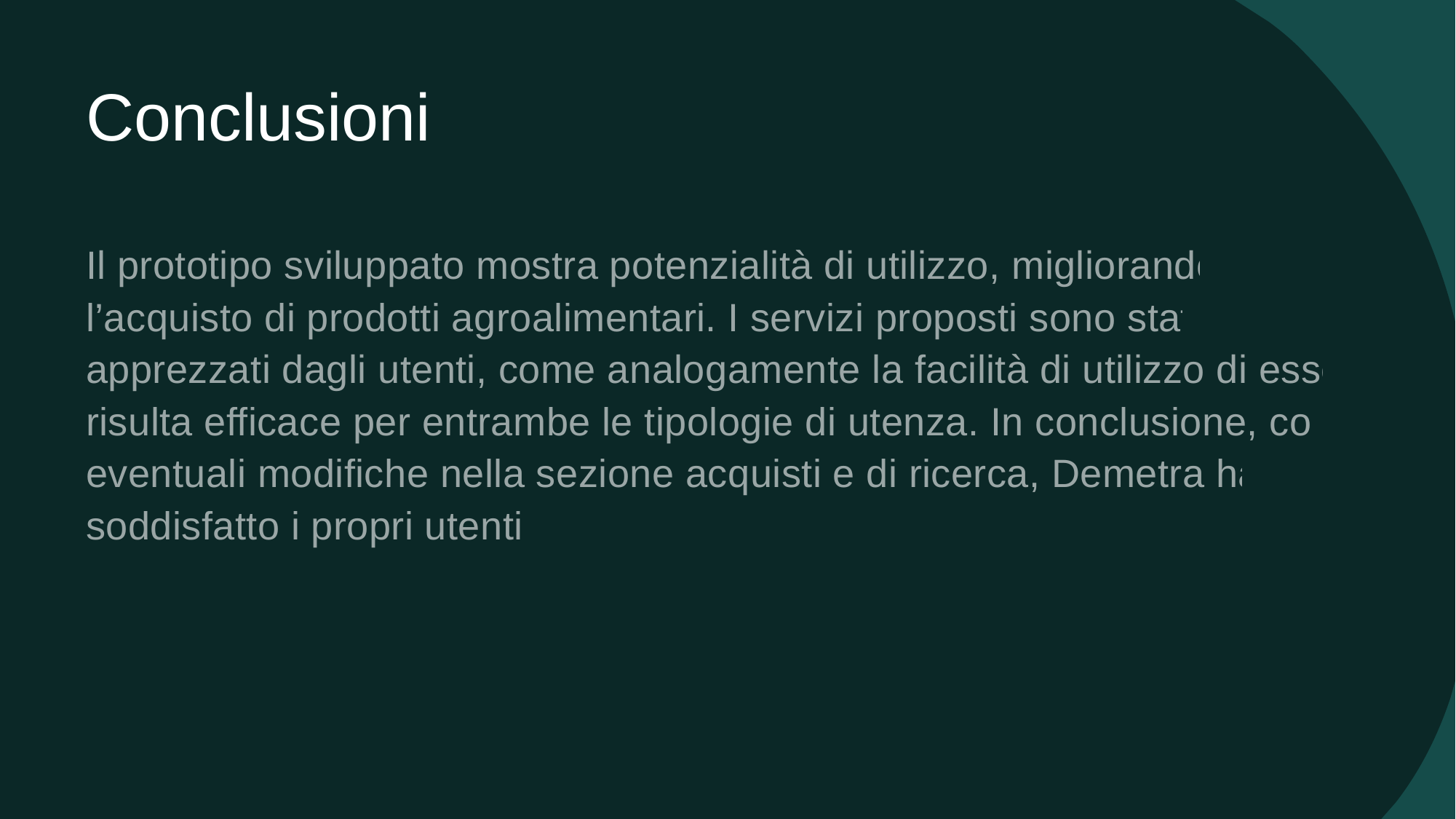

# Conclusioni
Il prototipo sviluppato mostra potenzialità di utilizzo, migliorando l’acquisto di prodotti agroalimentari. I servizi proposti sono stati apprezzati dagli utenti, come analogamente la facilità di utilizzo di esso risulta efficace per entrambe le tipologie di utenza. In conclusione, con eventuali modifiche nella sezione acquisti e di ricerca, Demetra ha soddisfatto i propri utenti.